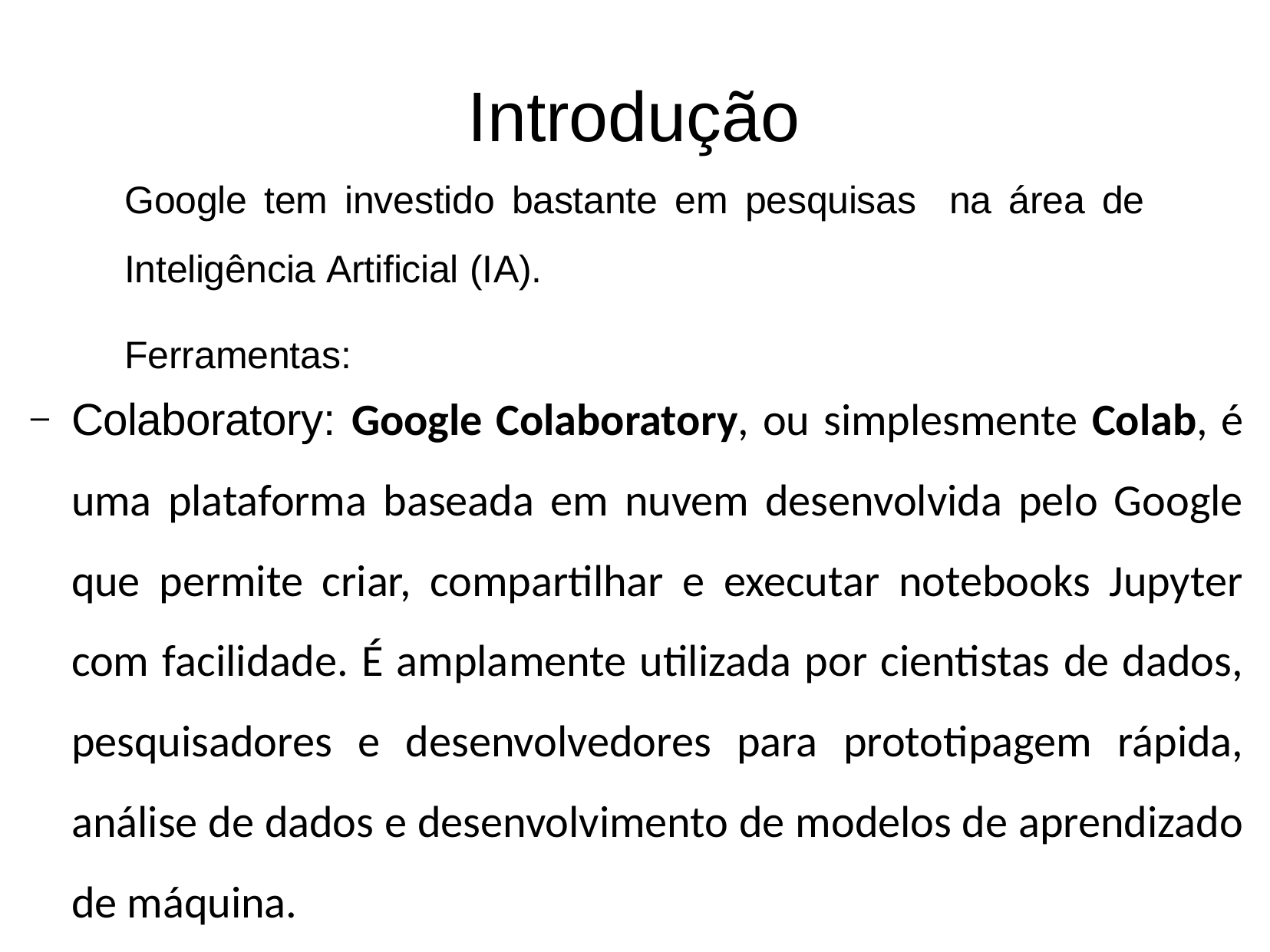

# Introdução
Google tem investido bastante em pesquisas  na área de Inteligência Artificial (IA).
Ferramentas:
Colaboratory: Google Colaboratory, ou simplesmente Colab, é uma plataforma baseada em nuvem desenvolvida pelo Google que permite criar, compartilhar e executar notebooks Jupyter com facilidade. É amplamente utilizada por cientistas de dados, pesquisadores e desenvolvedores para prototipagem rápida, análise de dados e desenvolvimento de modelos de aprendizado de máquina.